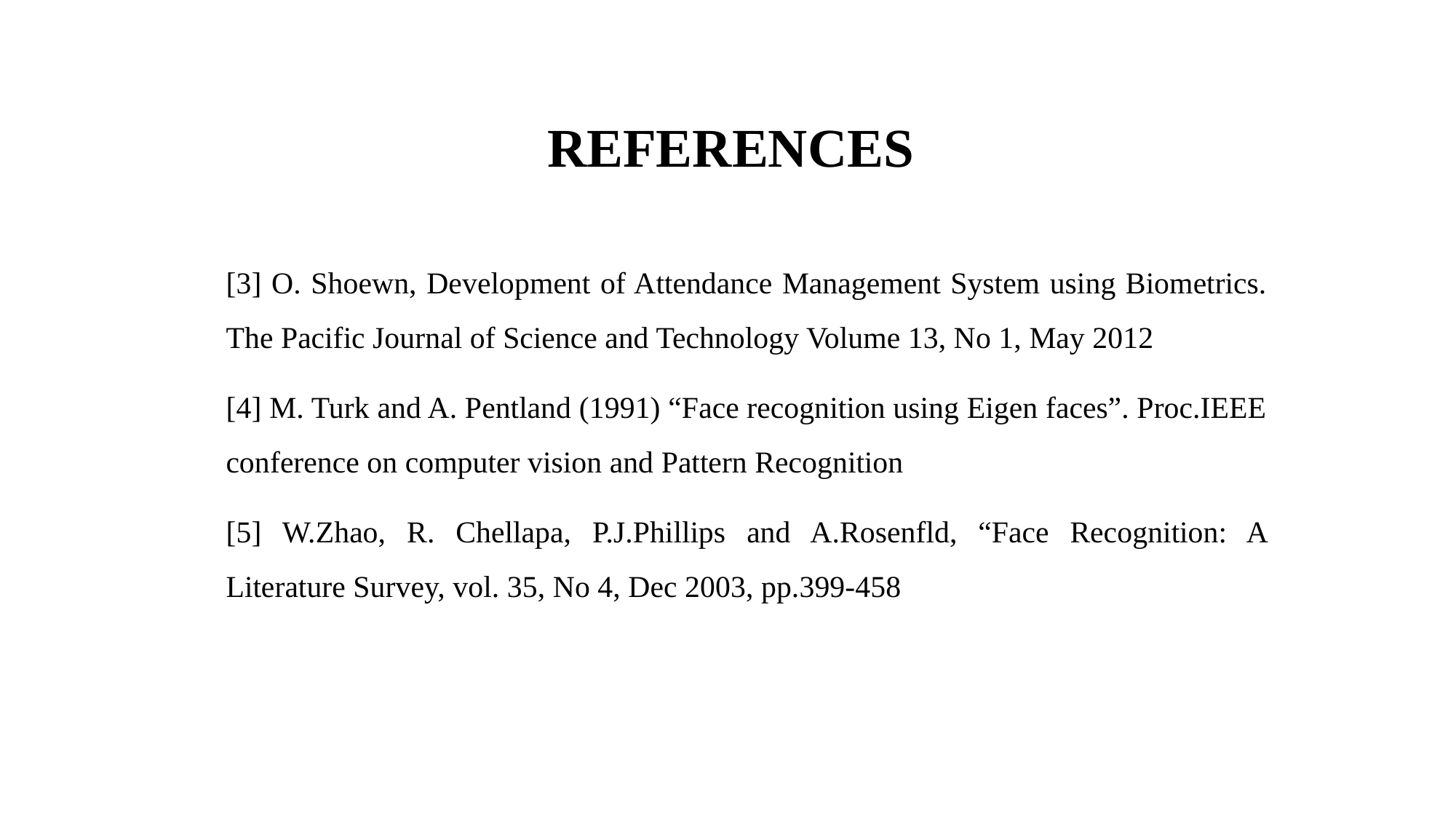

# REFERENCES
[3] O. Shoewn, Development of Attendance Management System using Biometrics. The Pacific Journal of Science and Technology Volume 13, No 1, May 2012
[4] M. Turk and A. Pentland (1991) “Face recognition using Eigen faces”. Proc.IEEE conference on computer vision and Pattern Recognition
[5] W.Zhao, R. Chellapa, P.J.Phillips and A.Rosenfld, “Face Recognition: A Literature Survey, vol. 35, No 4, Dec 2003, pp.399-458